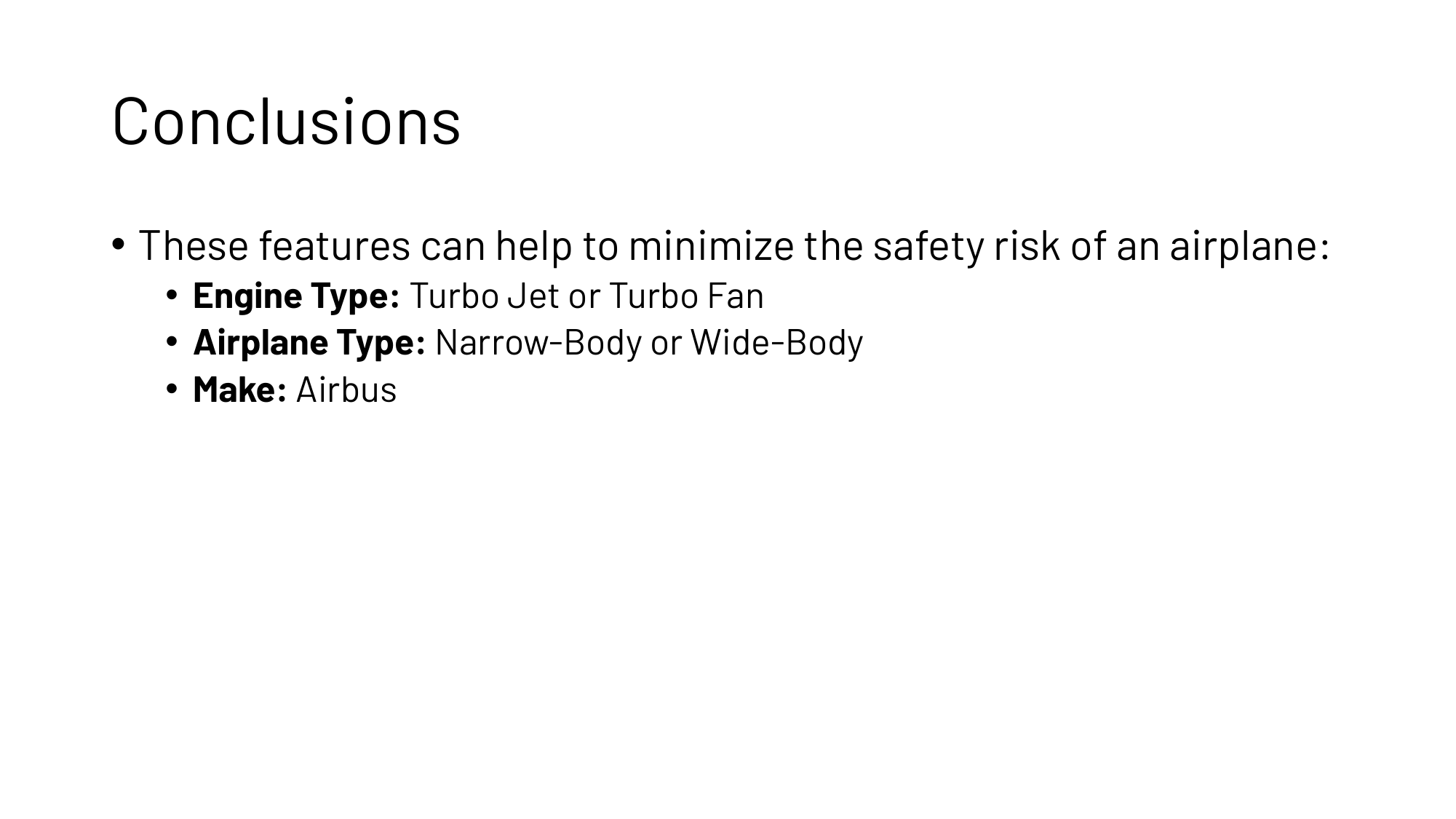

# Conclusions
These features can help to minimize the safety risk of an airplane:
Engine Type: Turbo Jet or Turbo Fan
Airplane Type: Narrow-Body or Wide-Body
Make: Airbus